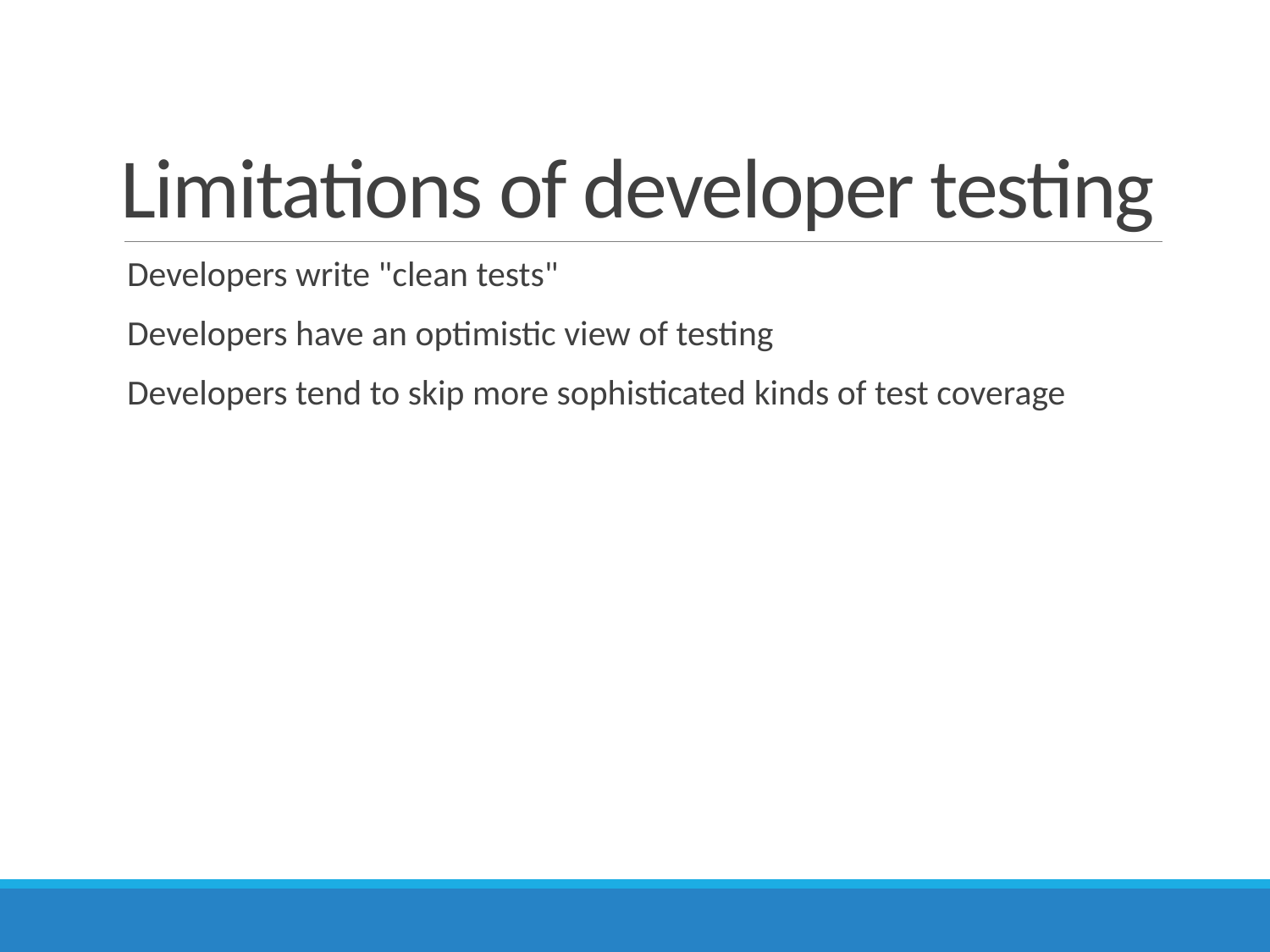

# Limitations of developer testing
Developers write "clean tests"
Developers have an optimistic view of testing
Developers tend to skip more sophisticated kinds of test coverage